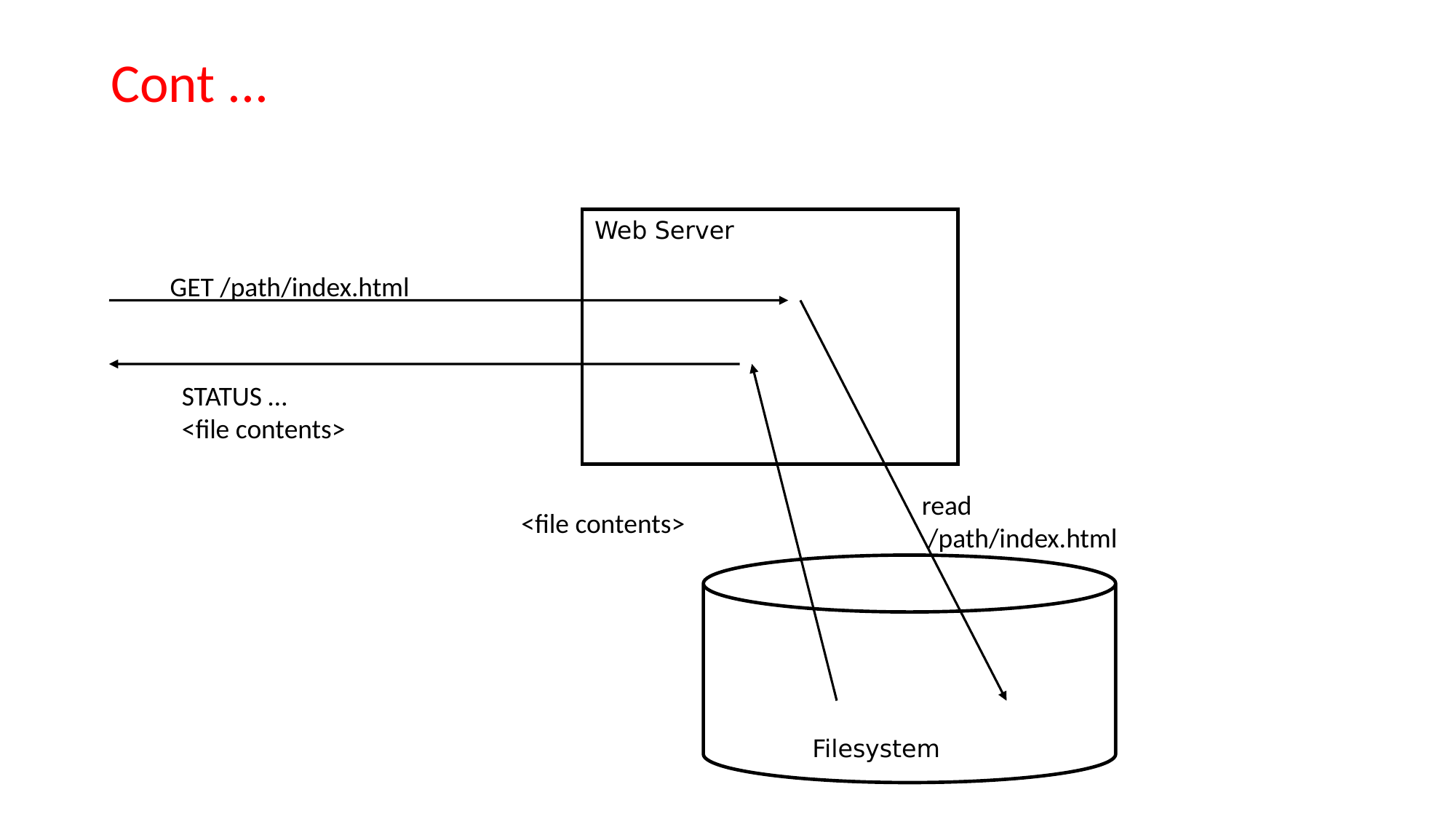

# Cont ...

Web Server

Filesystem
GET /path/index.html

read
 /path/index.html

<file contents>

STATUS …
<file contents>